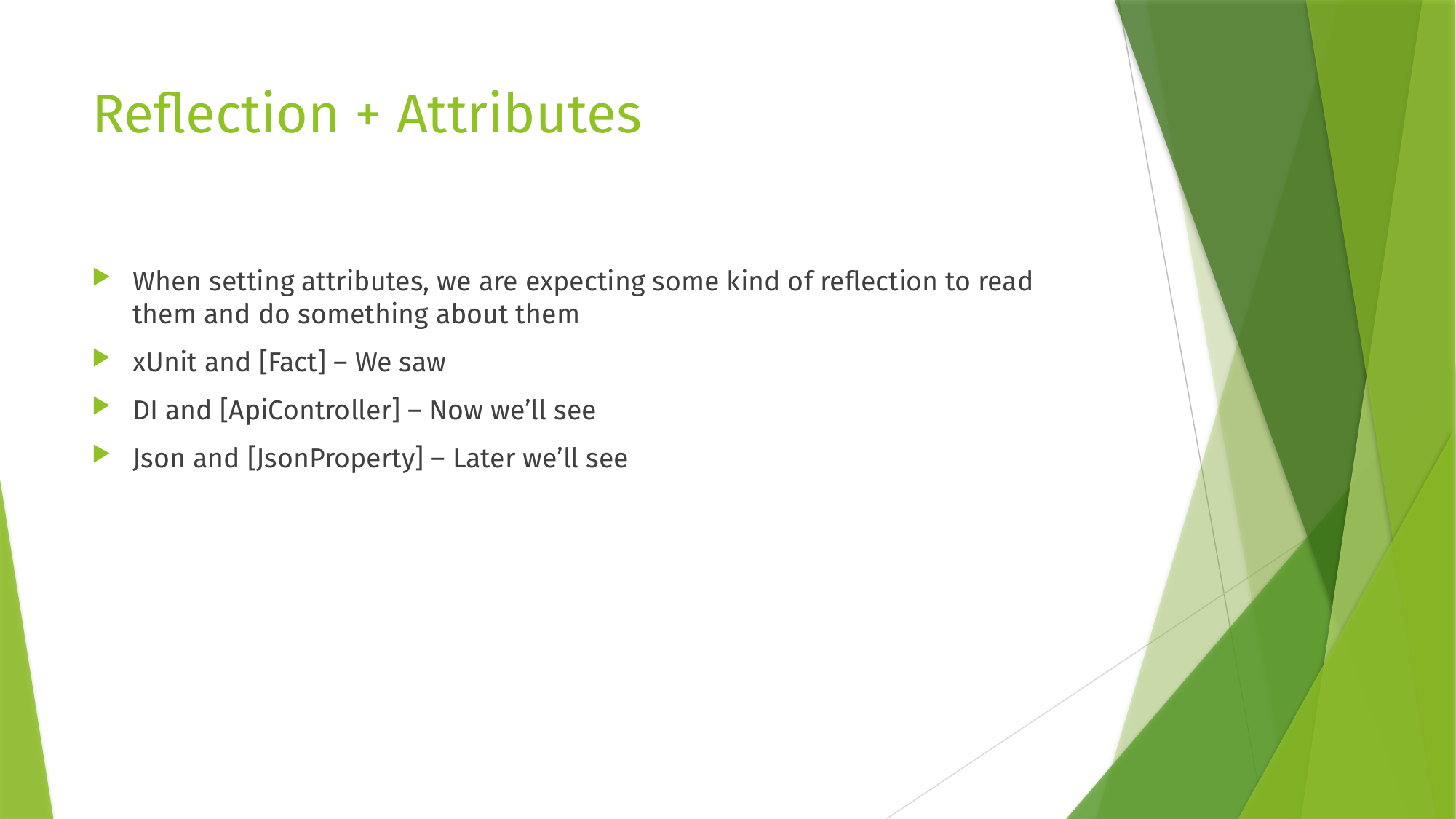

# Reflection + Attributes
When setting attributes, we are expecting some kind of reflection to read them and do something about them
xUnit and [Fact] – We saw
DI and [ApiController] – Now we’ll see
Json and [JsonProperty] – Later we’ll see